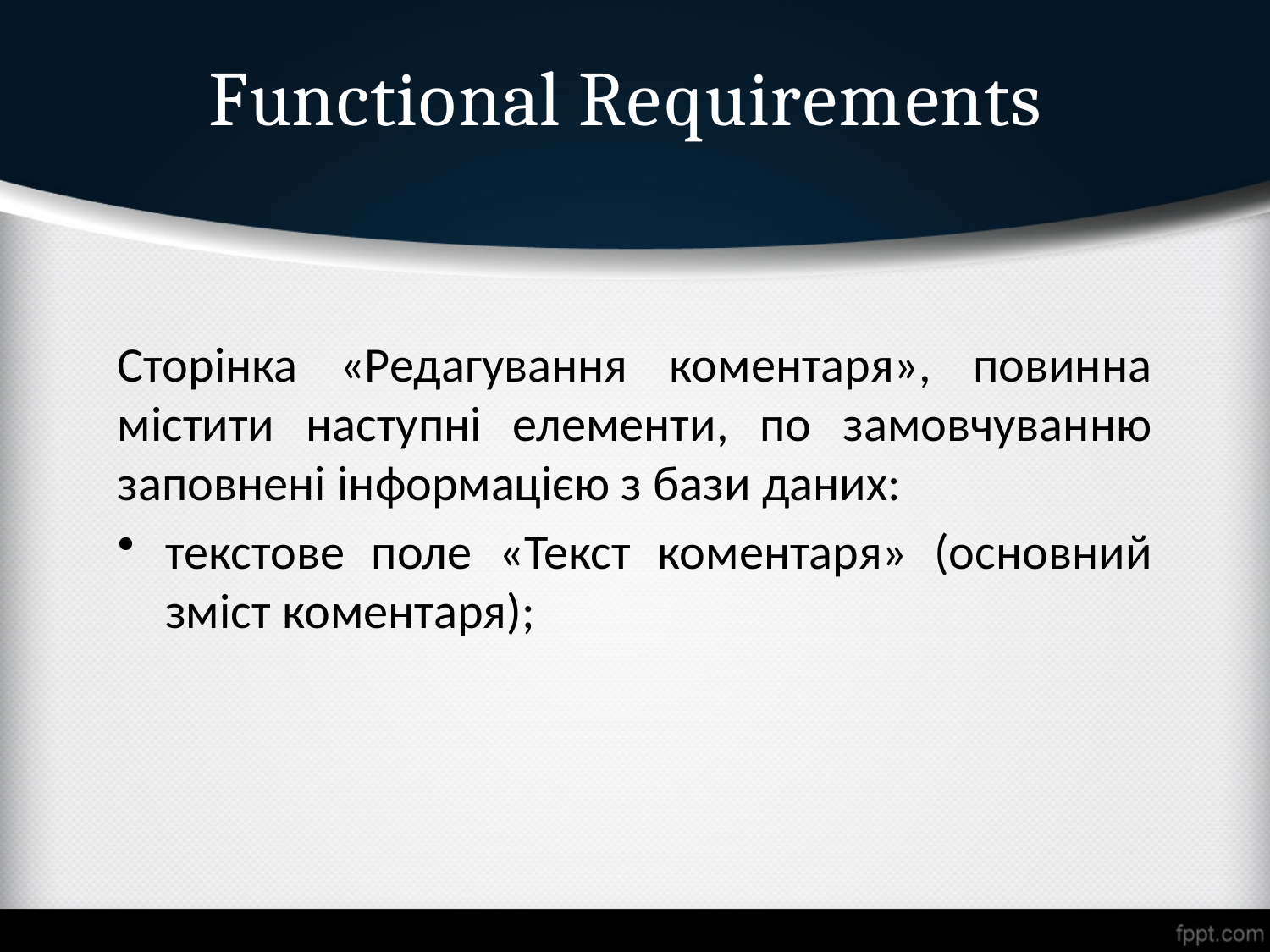

# Functional Requirements
Сторінка «Редагування коментаря», повинна містити наступні елементи, по замовчуванню заповнені інформацією з бази даних:
текстове поле «Текст коментаря» (основний зміст коментаря);